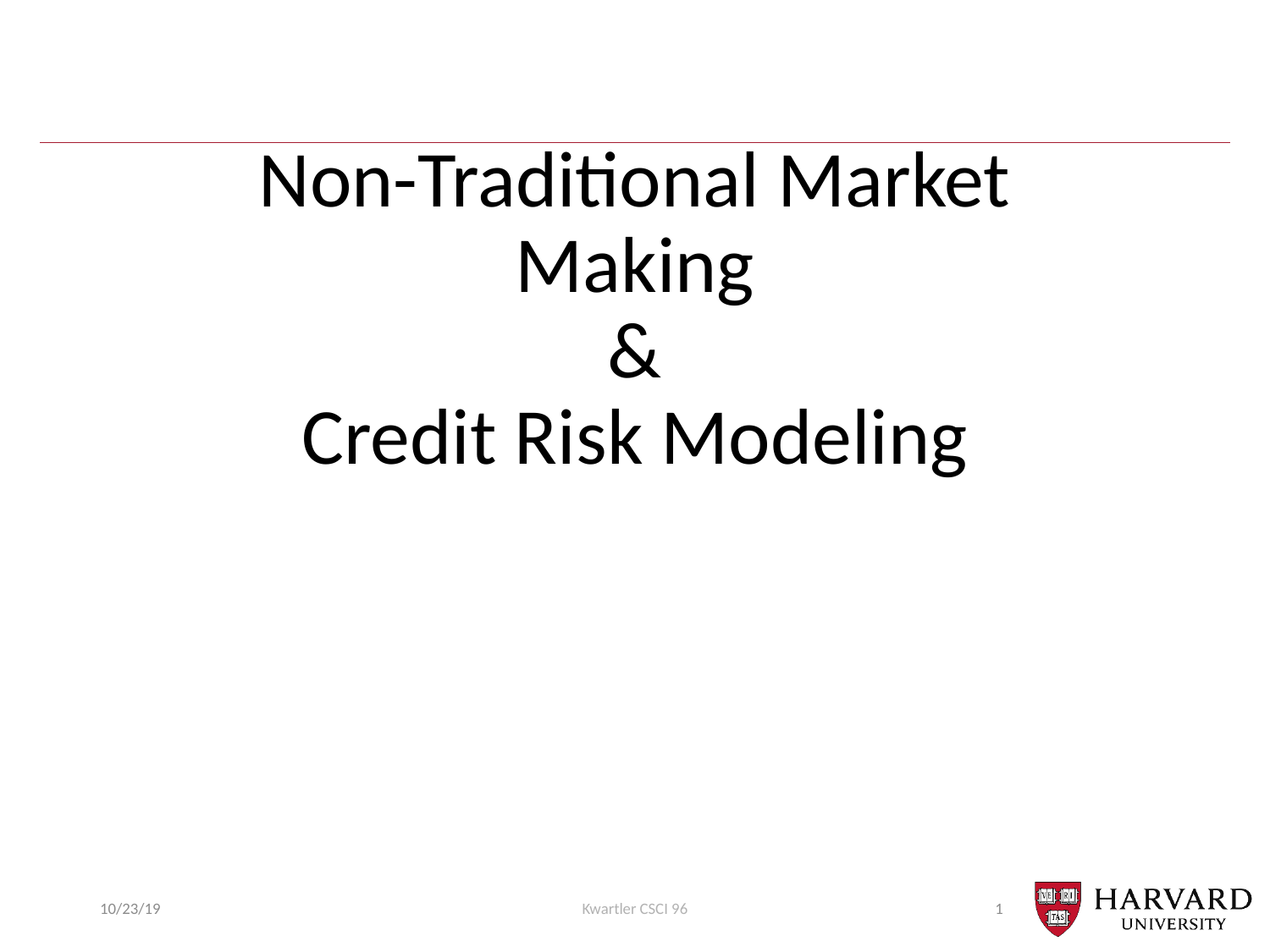

# Non-Traditional Market Making & Credit Risk Modeling

10/23/19
Kwartler CSCI 96
1